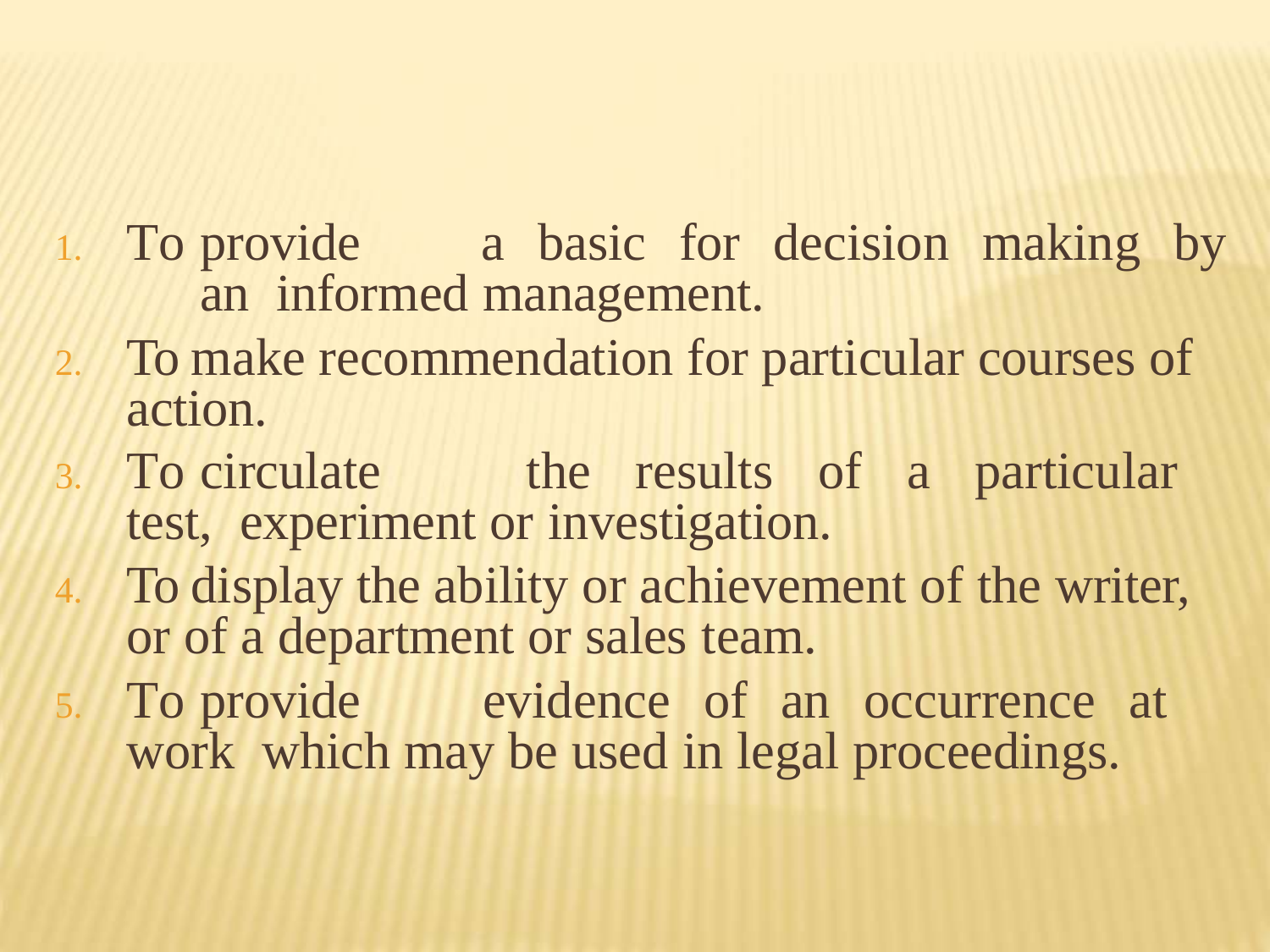

To	provide	a	basic	for	decision	making	by	an  informed management.
To make recommendation for particular courses of  action.
To	circulate	the	results	of	a	particular	test,  experiment or investigation.
To display the ability or achievement of the writer,  or of a department or sales team.
To	provide	evidence	of	an	occurrence	at	work  which may be used in legal proceedings.